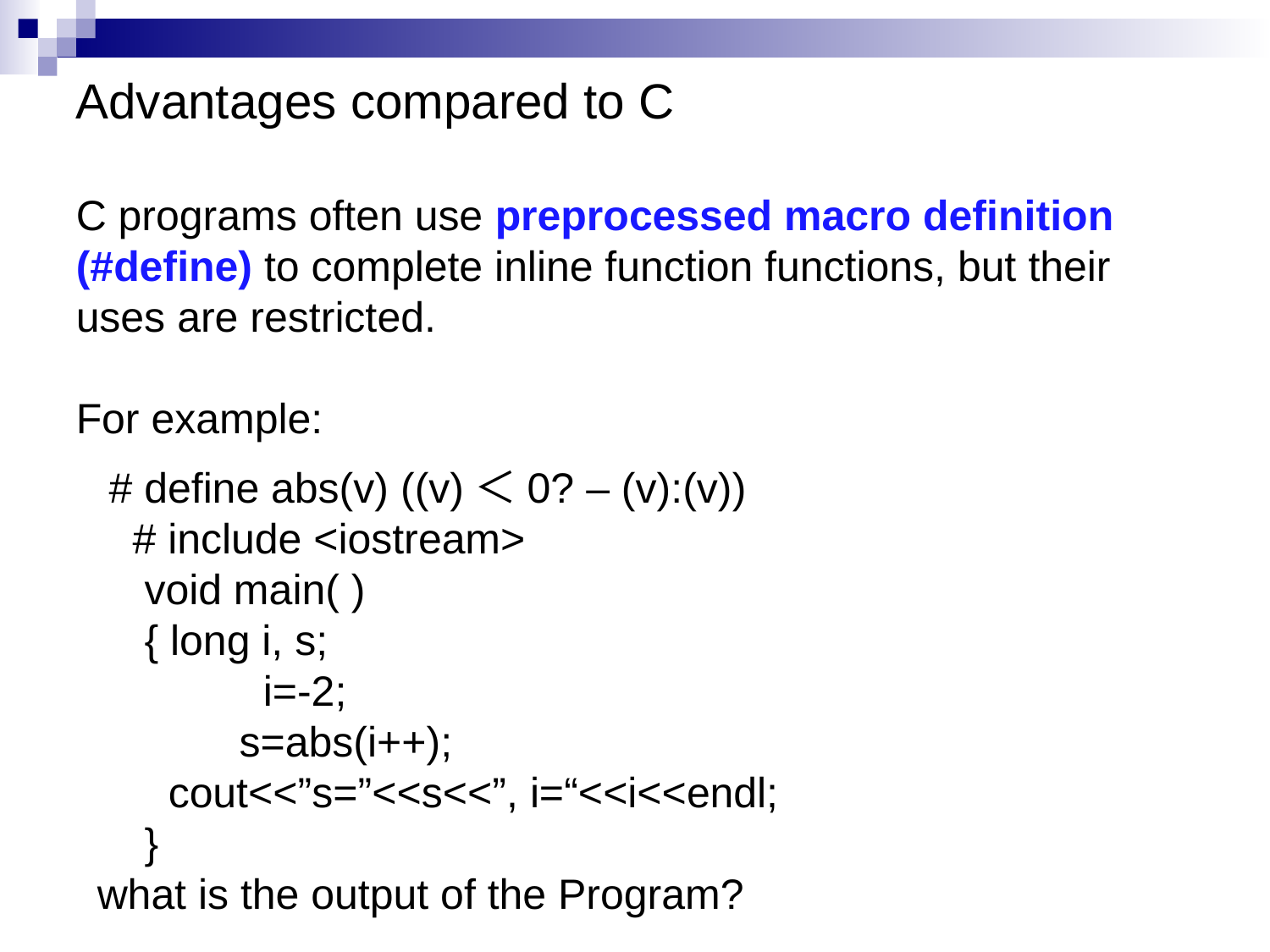

Advantages compared to C

C programs often use preprocessed macro definition (#define) to complete inline function functions, but their uses are restricted.

For example:

 # define abs(v) ((v)＜0? – (v):(v))
   # include <iostream>
    void main( )
    { long i, s;
              i=-2;
            s=abs(i++);
      cout<<”s=”<<s<<”, i=“<<i<<endl;
    }
what is the output of the Program?